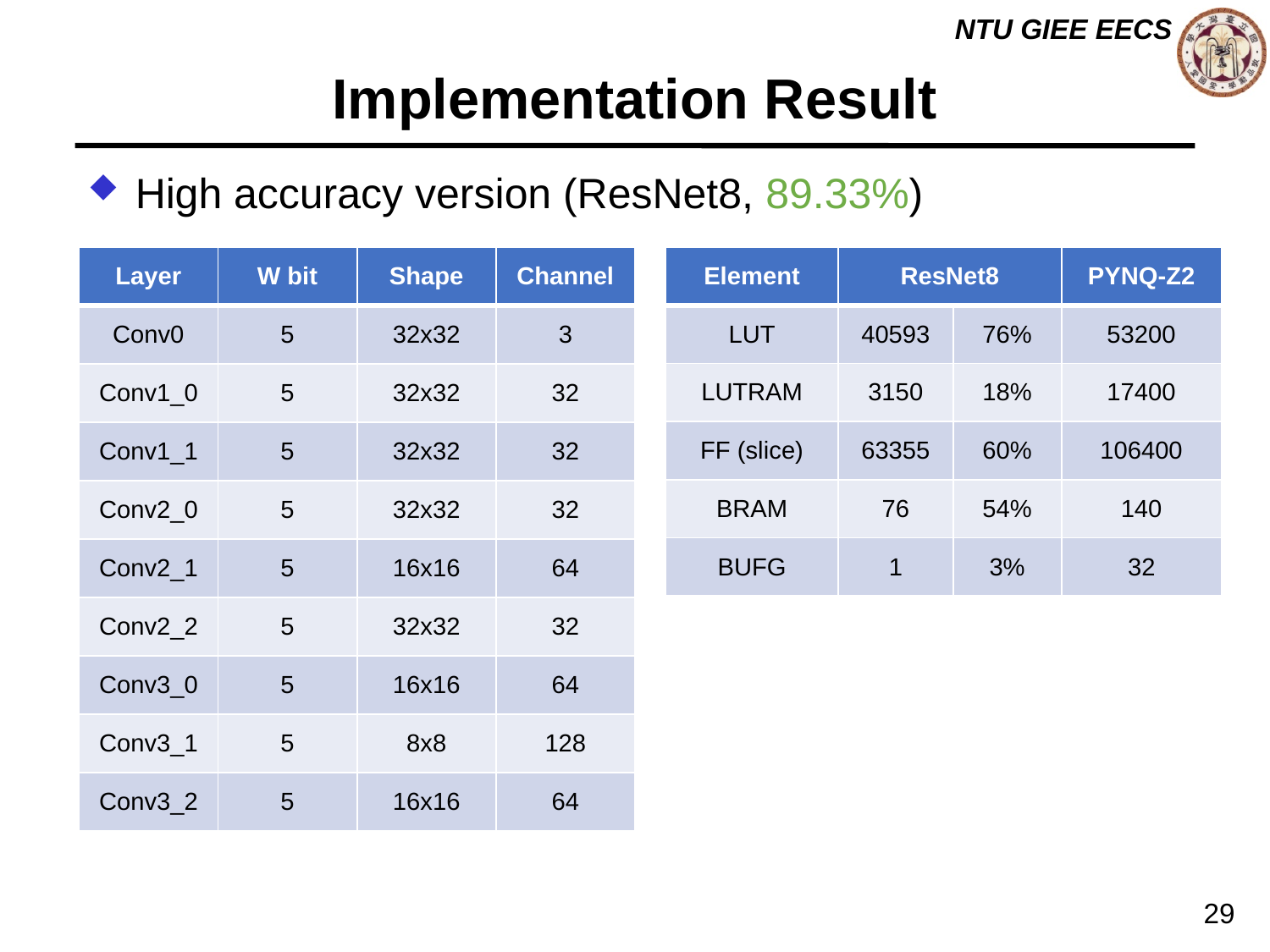

# Implementation Result
High accuracy version (ResNet8, 89.33%)

| Layer | W bit | Shape | Channel |
| --- | --- | --- | --- |
| Conv0 | 5 | 32x32 | 3 |
| Conv1\_0 | 5 | 32x32 | 32 |
| Conv1\_1 | 5 | 32x32 | 32 |
| Conv2\_0 | 5 | 32x32 | 32 |
| Conv2\_1 | 5 | 16x16 | 64 |
| Conv2\_2 | 5 | 32x32 | 32 |
| Conv3\_0 | 5 | 16x16 | 64 |
| Conv3\_1 | 5 | 8x8 | 128 |
| Conv3\_2 | 5 | 16x16 | 64 |
| Element | ResNet8 |  | PYNQ-Z2 |
| --- | --- | --- | --- |
| LUT | 40593 | 76% | 53200 |
| LUTRAM | 3150 | 18% | 17400 |
| FF (slice) | 63355 | 60% | 106400 |
| BRAM | 76 | 54% | 140 |
| BUFG | 1 | 3% | 32 |